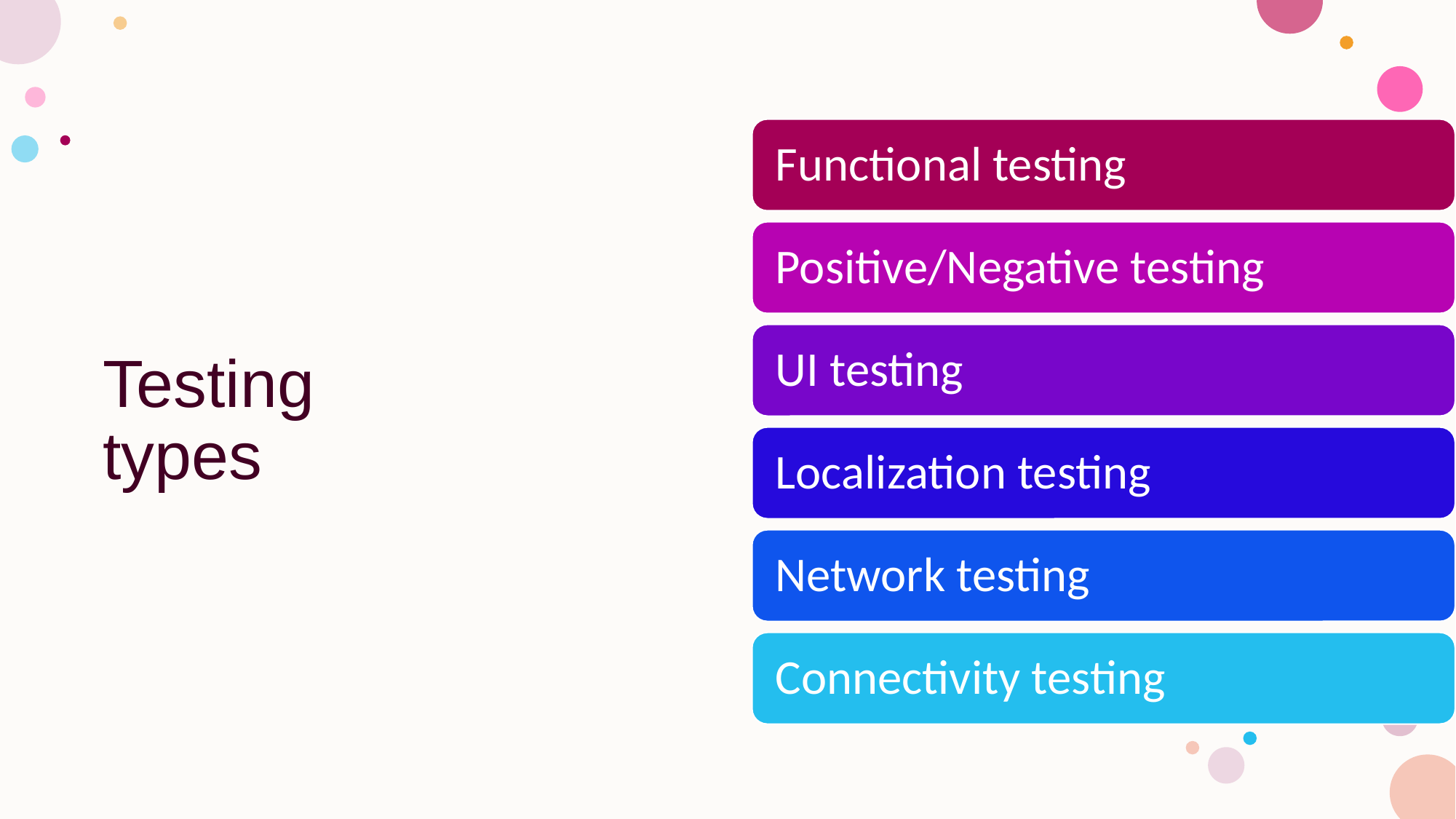

Testing types
Functional testing
Positive/Negative testing
UI testing
Localization testing
Network testing
Connectivity testing